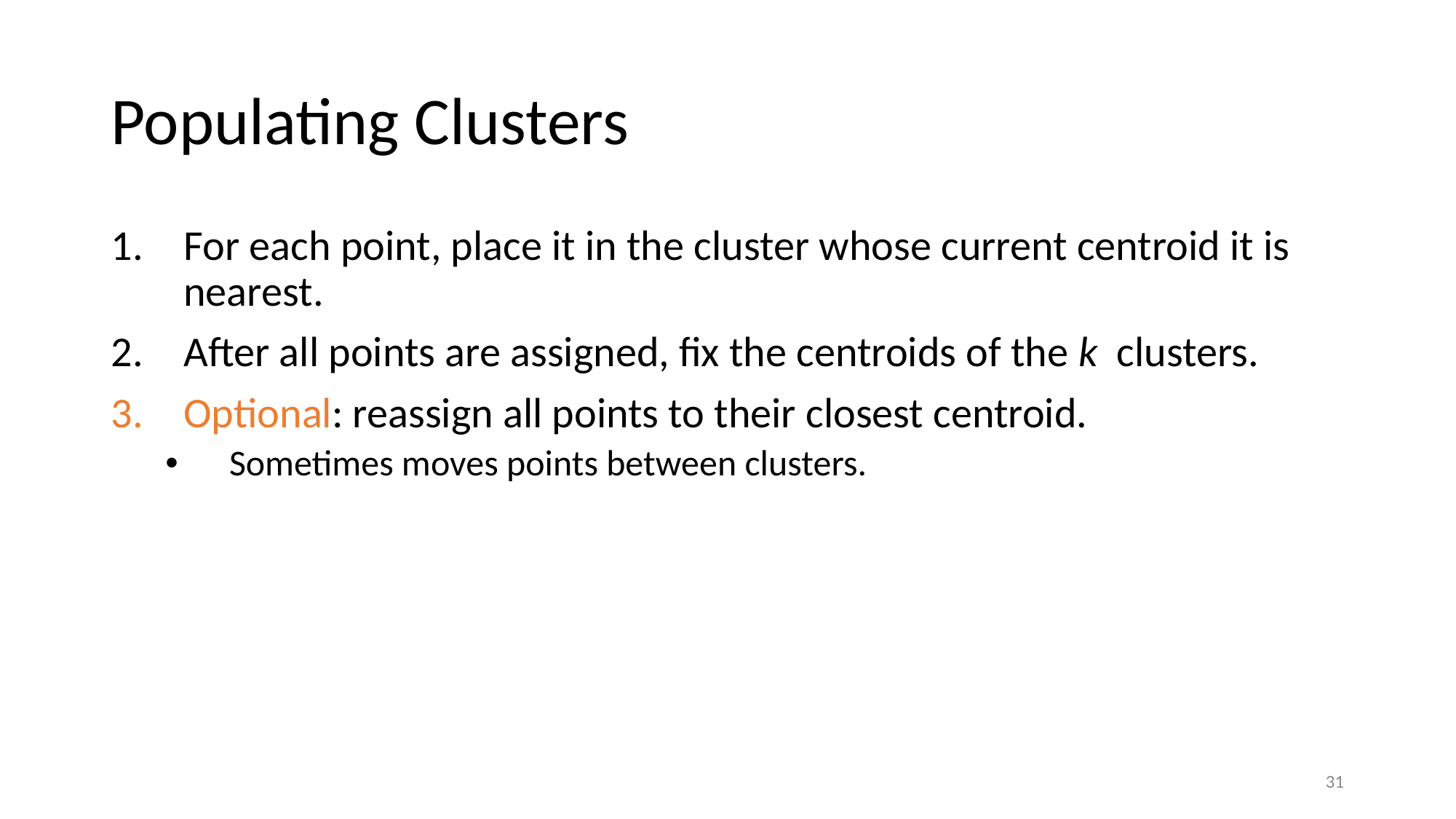

# Populating Clusters
For each point, place it in the cluster whose current centroid it is nearest.
After all points are assigned, fix the centroids of the k  clusters.
Optional: reassign all points to their closest centroid.
Sometimes moves points between clusters.
31